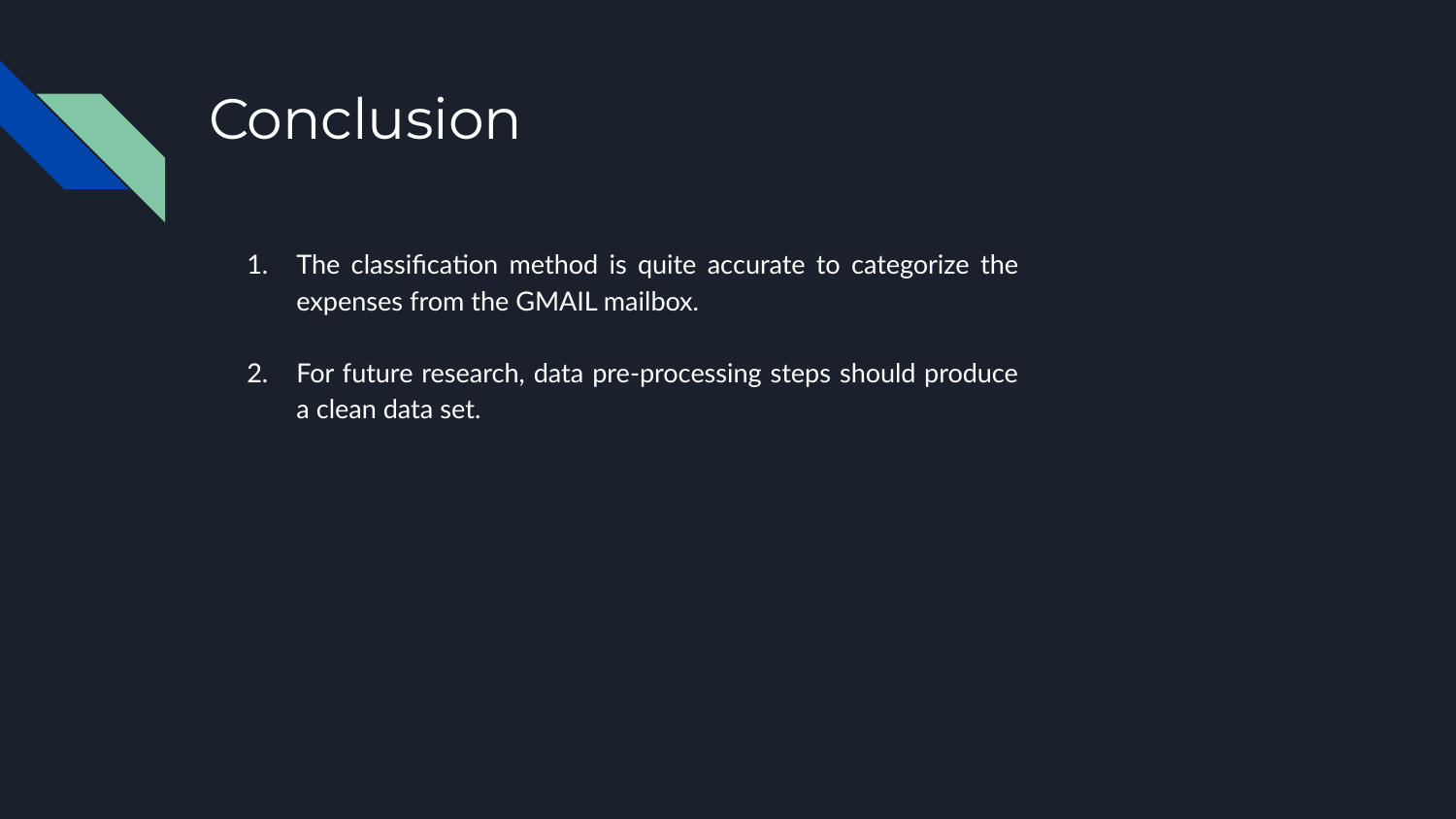

# Conclusion
The classification method is quite accurate to categorize the expenses from the GMAIL mailbox.

For future research, data pre-processing steps should produce a clean data set.